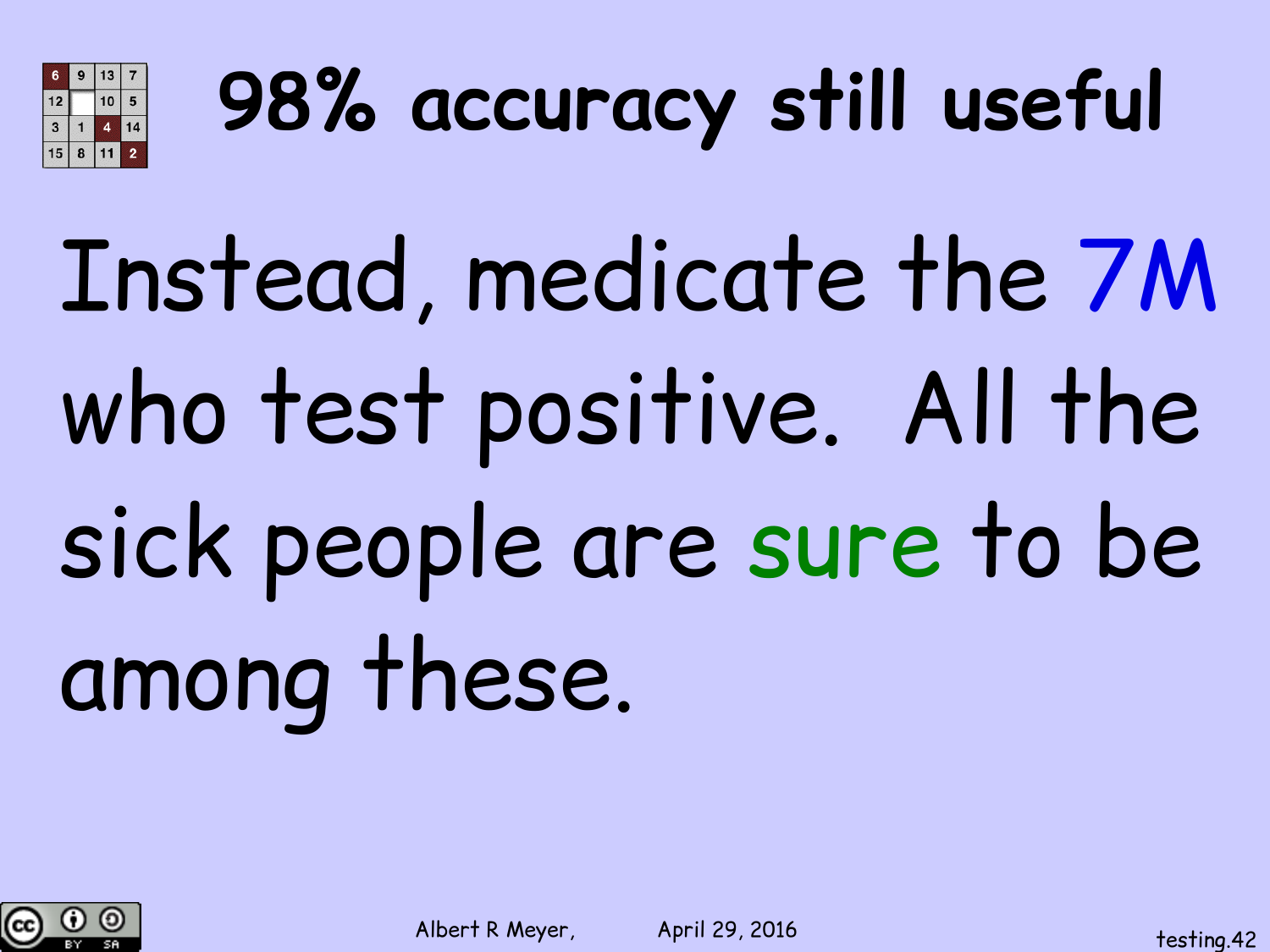

98% accuracy still useful
Instead, medicate the 7M
who test positive.  All the
sick people are sure to be
among these.
testing.42